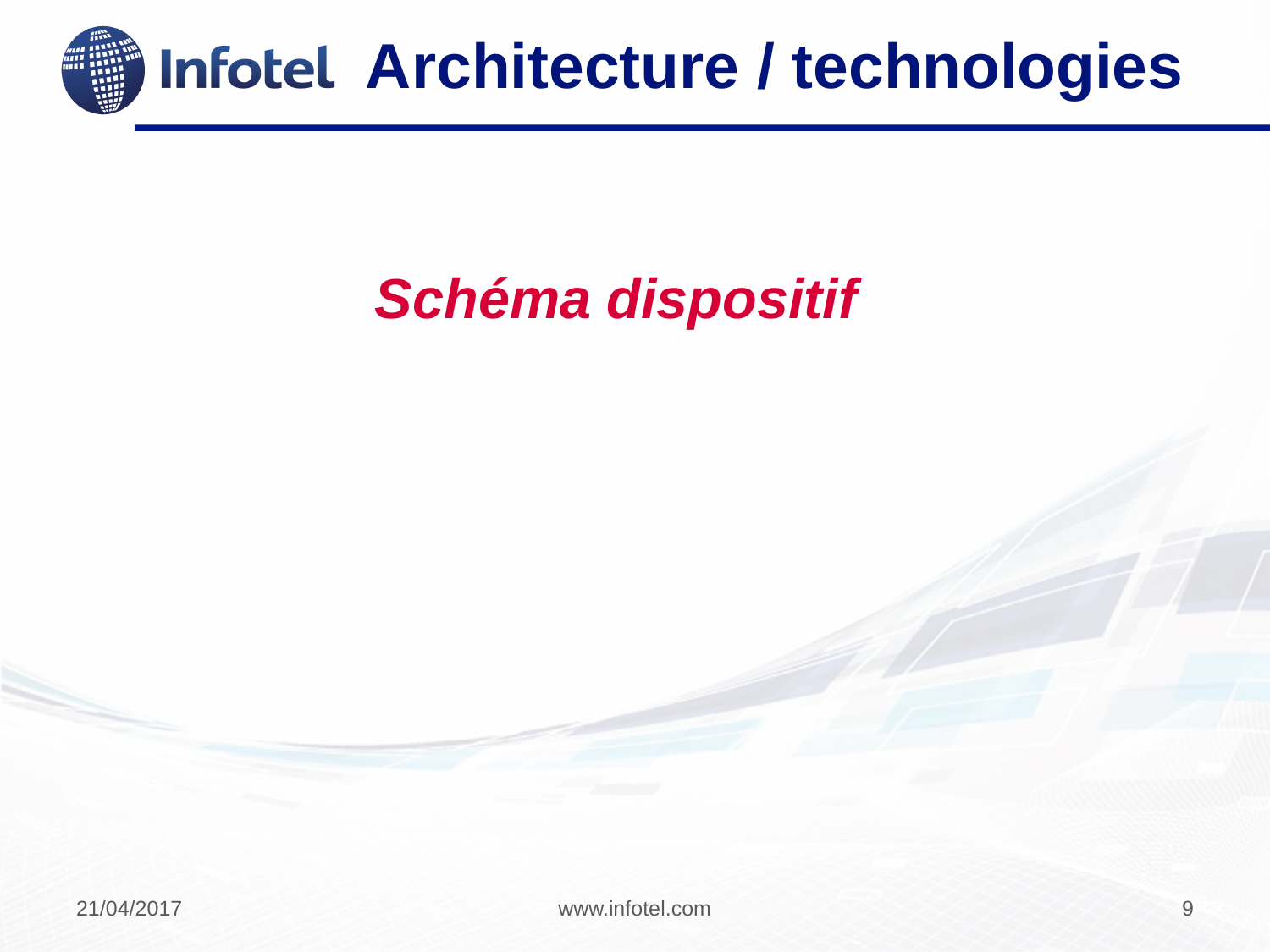

# Architecture / technologies
Schéma dispositif
21/04/2017
www.infotel.com
9